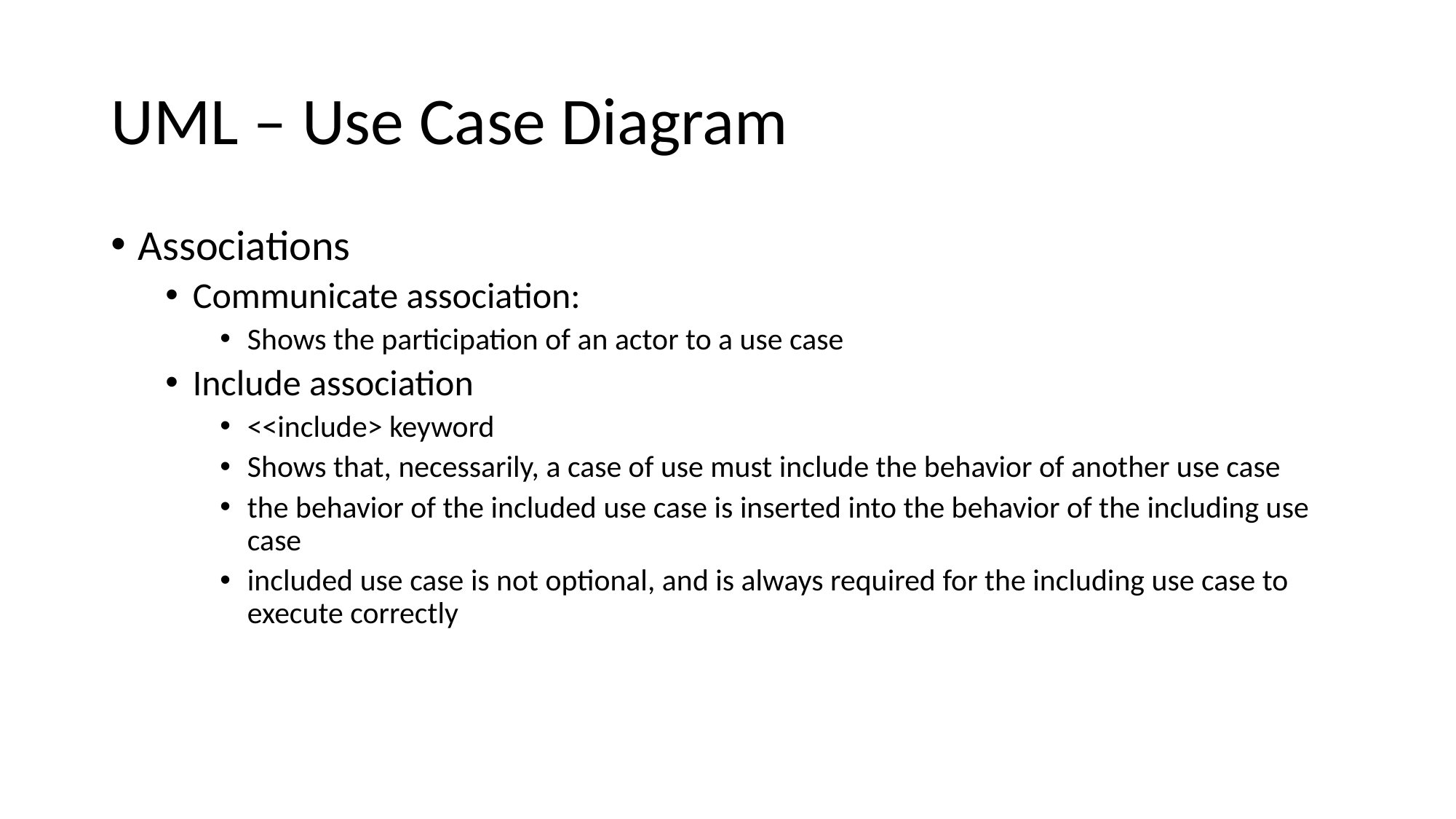

# UML – Use Case Diagram
Associations
Communicate association:
Shows the participation of an actor to a use case
Include association
<<include> keyword
Shows that, necessarily, a case of use must include the behavior of another use case
the behavior of the included use case is inserted into the behavior of the including use case
included use case is not optional, and is always required for the including use case to execute correctly